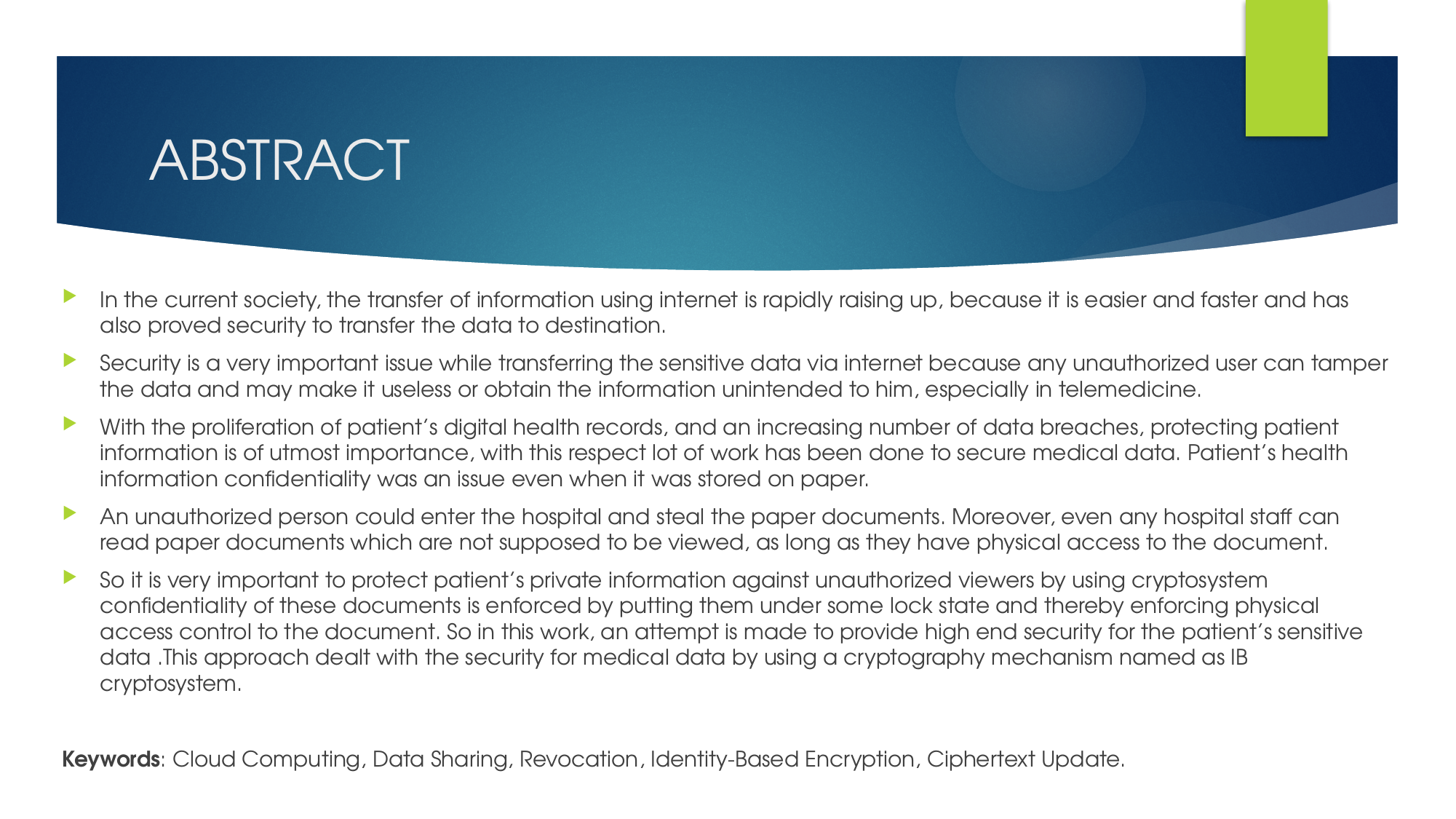

# ABSTRACT

In the current society, the transfer of information using internet is rapidly raising up, because it is easier and faster and has also proved security to transfer the data to destination.
Security is a very important issue while transferring the sensitive data via internet because any unauthorized user can tamper the data and may make it useless or obtain the information unintended to him, especially in telemedicine.
With the proliferation of patient’s digital health records, and an increasing number of data breaches, protecting patient information is of utmost importance, with this respect lot of work has been done to secure medical data. Patient’s health information confidentiality was an issue even when it was stored on paper.
An unauthorized person could enter the hospital and steal the paper documents. Moreover, even any hospital staff can read paper documents which are not supposed to be viewed, as long as they have physical access to the document.
So it is very important to protect patient’s private information against unauthorized viewers by using cryptosystem confidentiality of these documents is enforced by putting them under some lock state and thereby enforcing physical access control to the document. So in this work, an attempt is made to provide high end security for the patient’s sensitive data .This approach dealt with the security for medical data by using a cryptography mechanism named as IB cryptosystem.

Keywords: Cloud Computing, Data Sharing, Revocation, Identity-Based Encryption, Ciphertext Update.